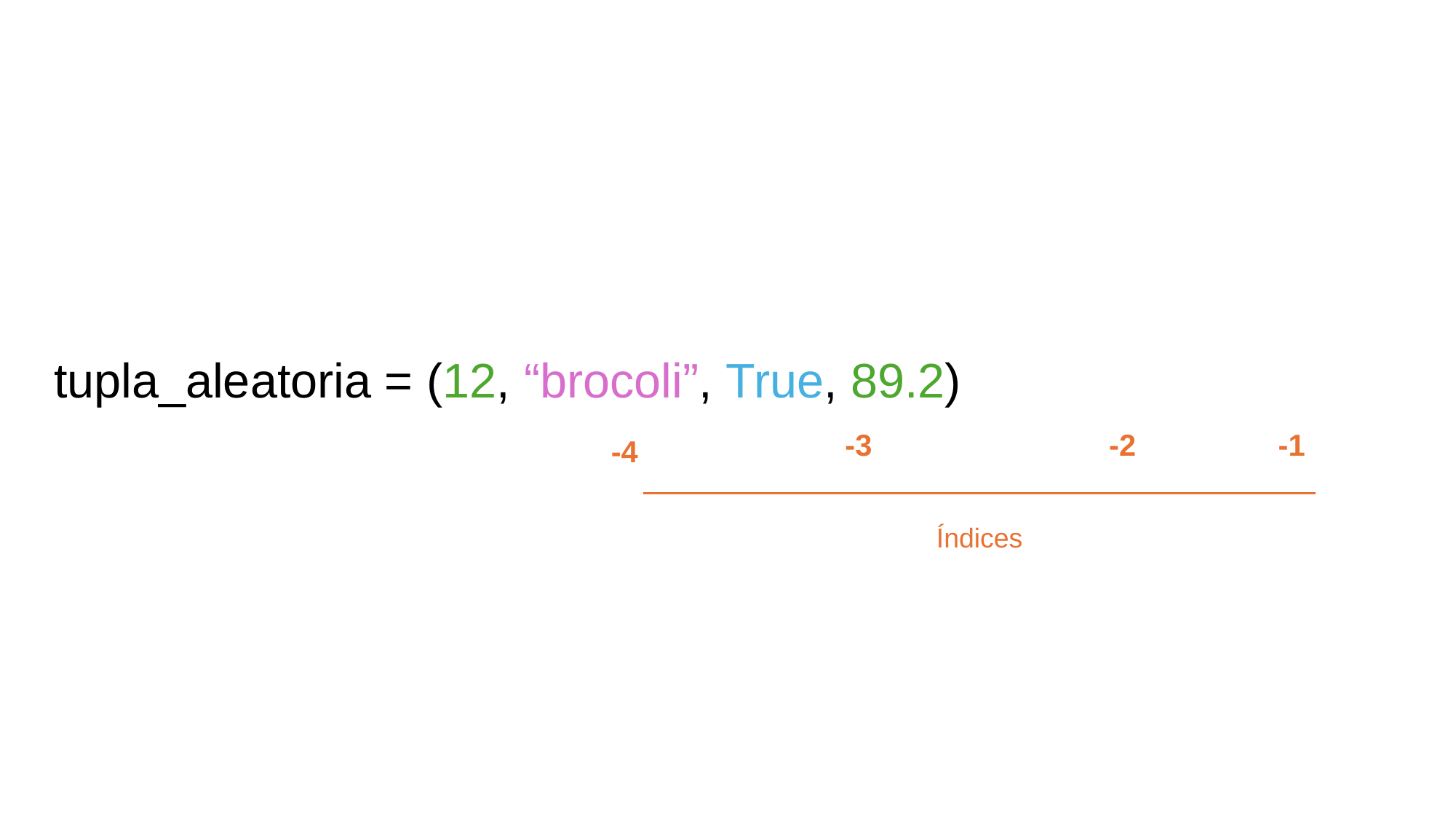

tupla_aleatoria = (12, “brocoli”, True, 89.2)
-3
-2
-1
-4
Índices